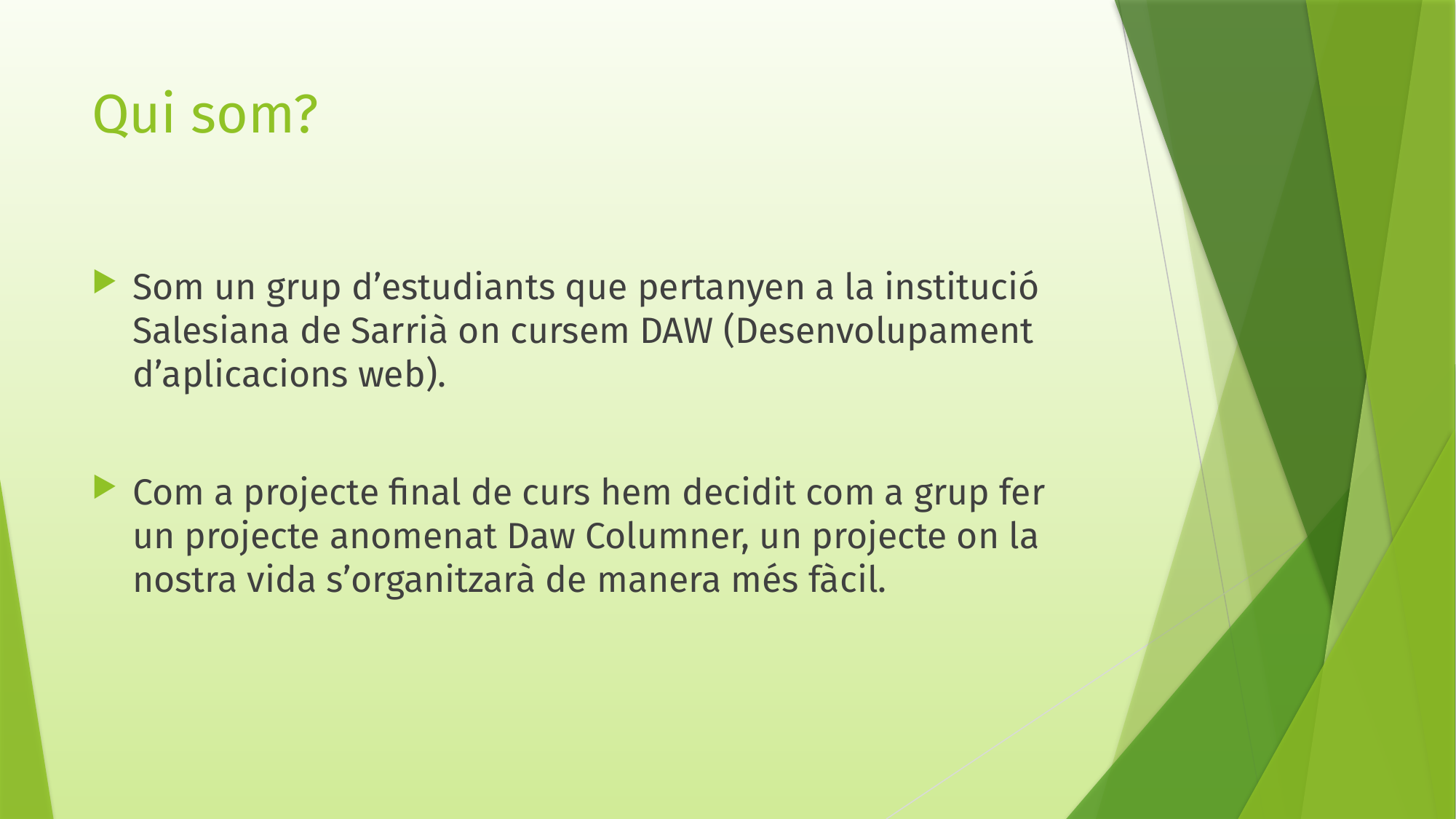

# Qui som?
Som un grup d’estudiants que pertanyen a la institució Salesiana de Sarrià on cursem DAW (Desenvolupament d’aplicacions web).

Com a projecte final de curs hem decidit com a grup fer un projecte anomenat Daw Columner, un projecte on la nostra vida s’organitzarà de manera més fàcil.